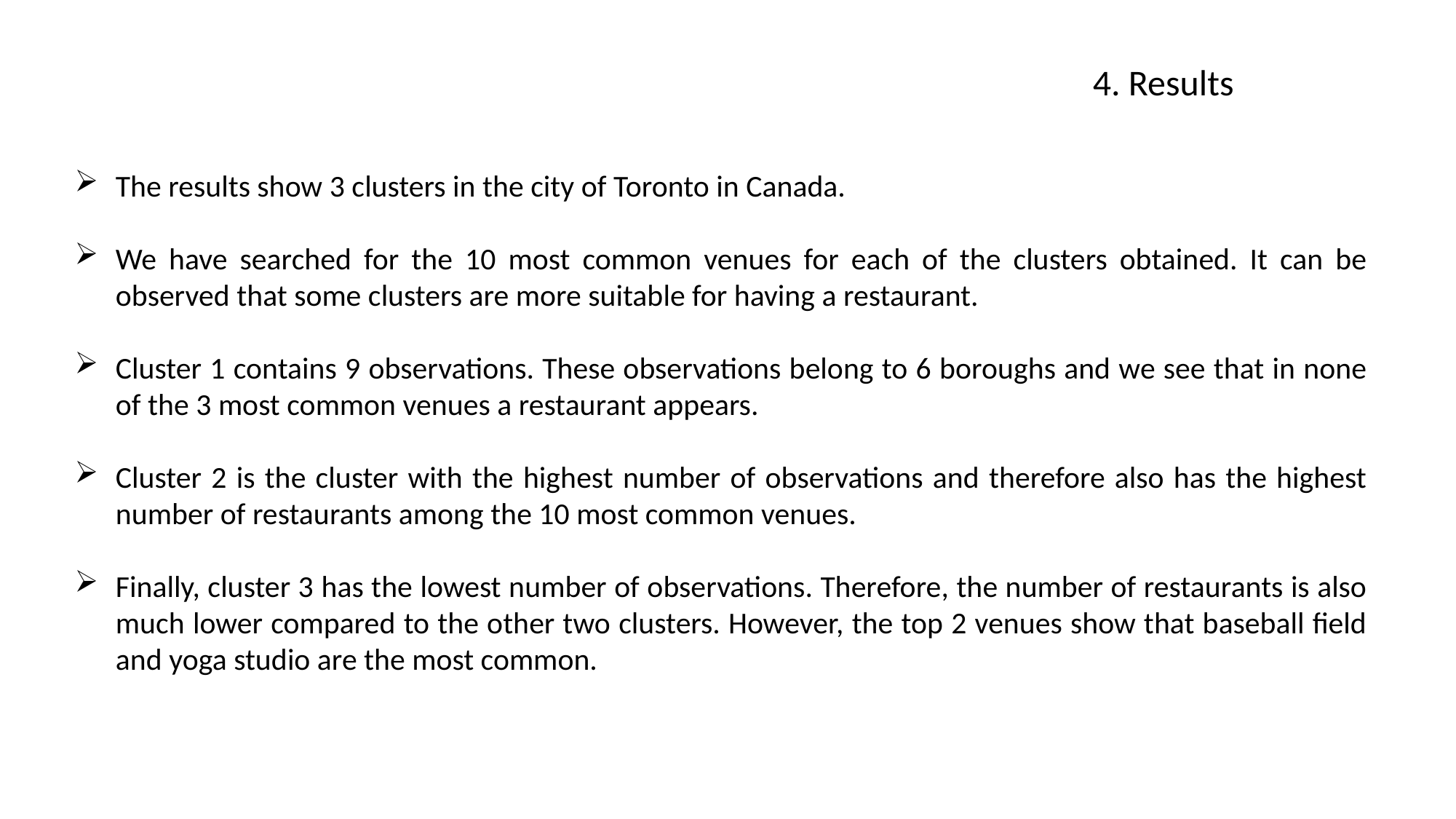

4. Results
The results show 3 clusters in the city of Toronto in Canada.

We have searched for the 10 most common venues for each of the clusters obtained. It can be observed that some clusters are more suitable for having a restaurant.

Cluster 1 contains 9 observations. These observations belong to 6 boroughs and we see that in none of the 3 most common venues a restaurant appears.

Cluster 2 is the cluster with the highest number of observations and therefore also has the highest number of restaurants among the 10 most common venues.

Finally, cluster 3 has the lowest number of observations. Therefore, the number of restaurants is also much lower compared to the other two clusters. However, the top 2 venues show that baseball field and yoga studio are the most common.